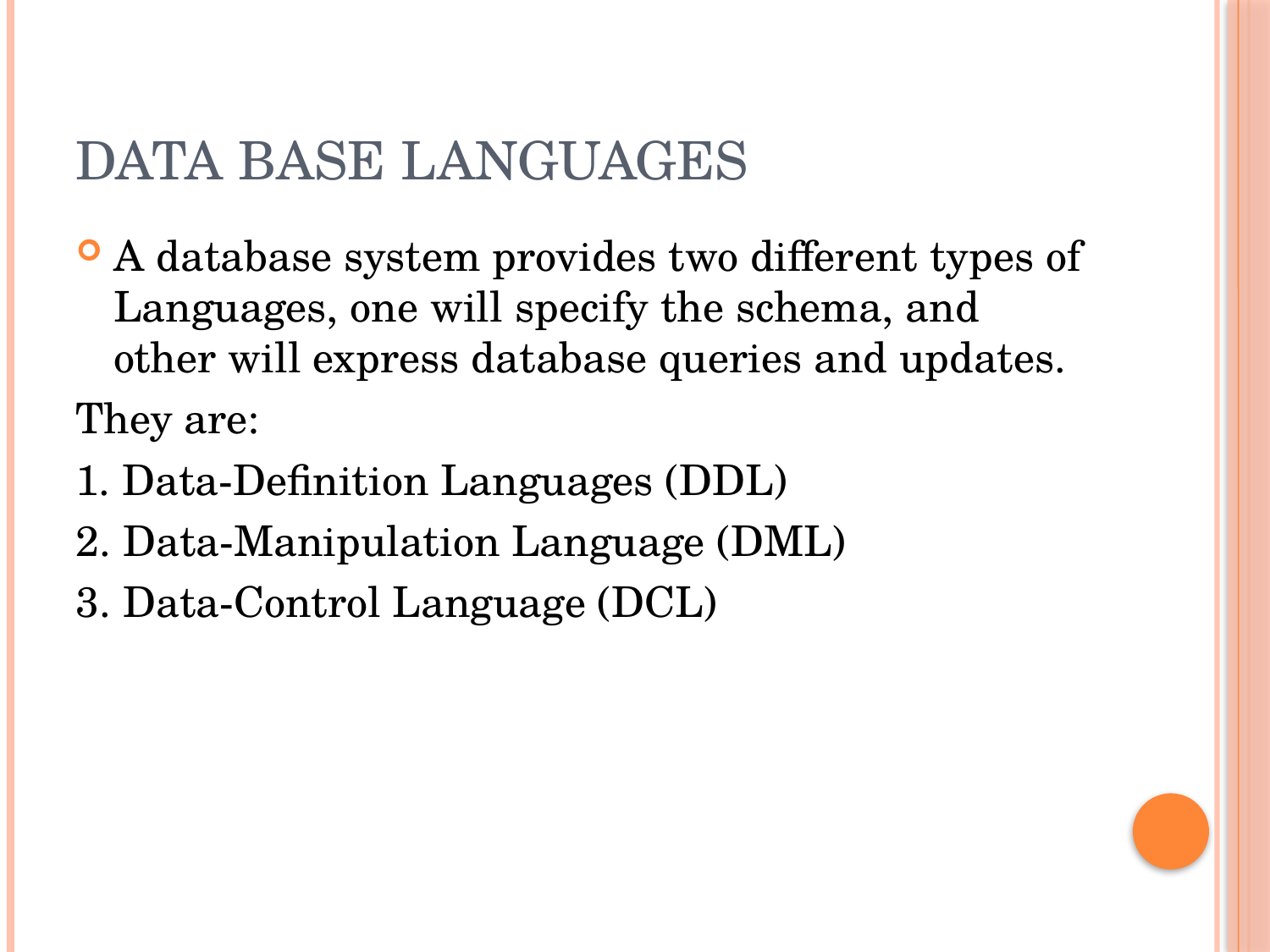

# Data Base Languages
A database system provides two different types of Languages, one will specify the schema, and other will express database queries and updates.
They are:
1. Data-Definition Languages (DDL)
2. Data-Manipulation Language (DML)
3. Data-Control Language (DCL)